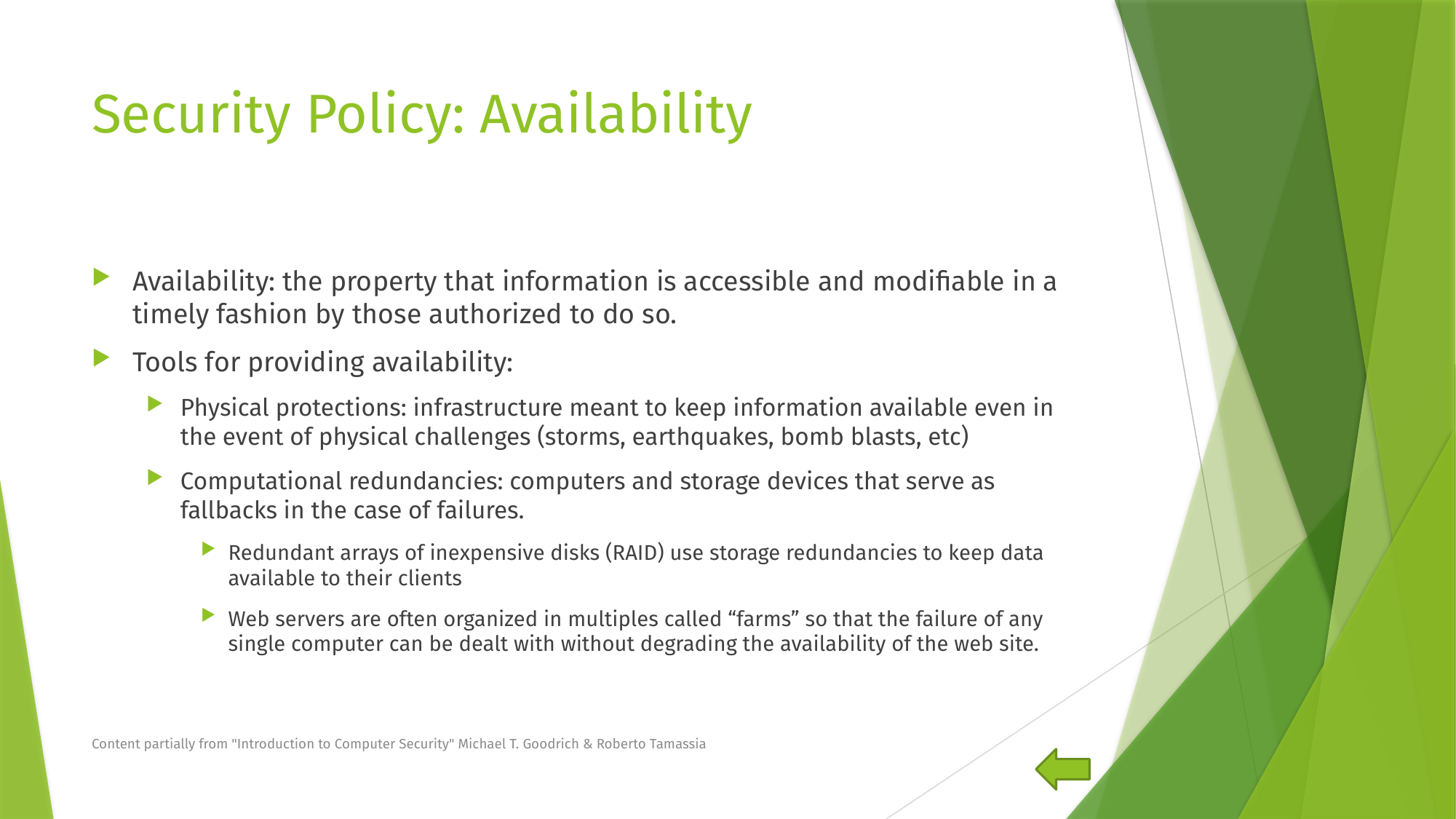

# Security Policy: Availability
Availability: the property that information is accessible and modifiable in a timely fashion by those authorized to do so.
Tools for providing availability:
Physical protections: infrastructure meant to keep information available even in the event of physical challenges (storms, earthquakes, bomb blasts, etc)
Computational redundancies: computers and storage devices that serve as fallbacks in the case of failures.
Redundant arrays of inexpensive disks (RAID) use storage redundancies to keep data available to their clients
Web servers are often organized in multiples called “farms” so that the failure of any single computer can be dealt with without degrading the availability of the web site.

Content partially from "Introduction to Computer Security" Michael T. Goodrich & Roberto Tamassia